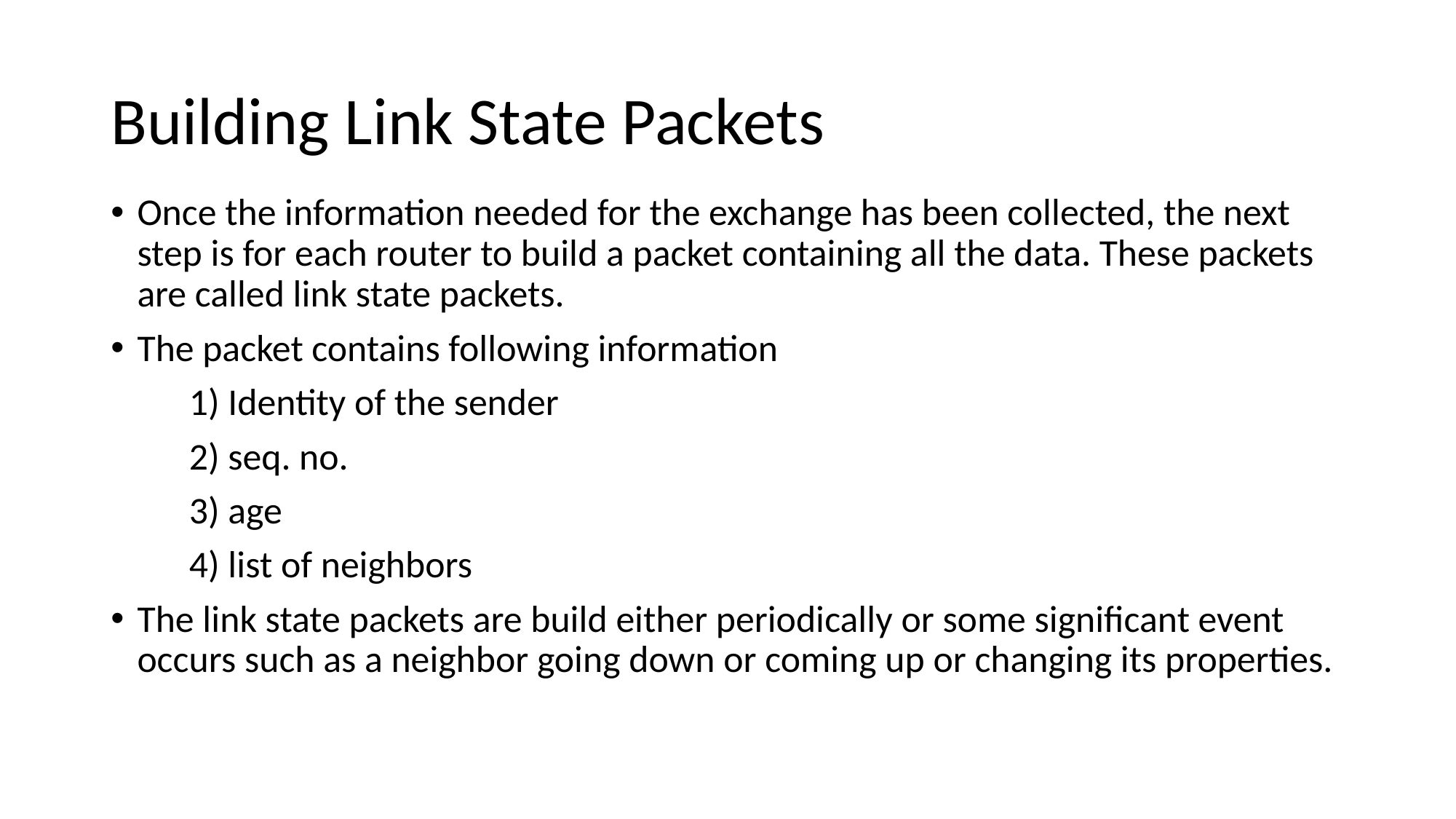

# Building Link State Packets
Once the information needed for the exchange has been collected, the next step is for each router to build a packet containing all the data. These packets are called link state packets.
The packet contains following information
   1) Identity of the sender
   2) seq. no.
   3) age
   4) list of neighbors
The link state packets are build either periodically or some significant event occurs such as a neighbor going down or coming up or changing its properties.